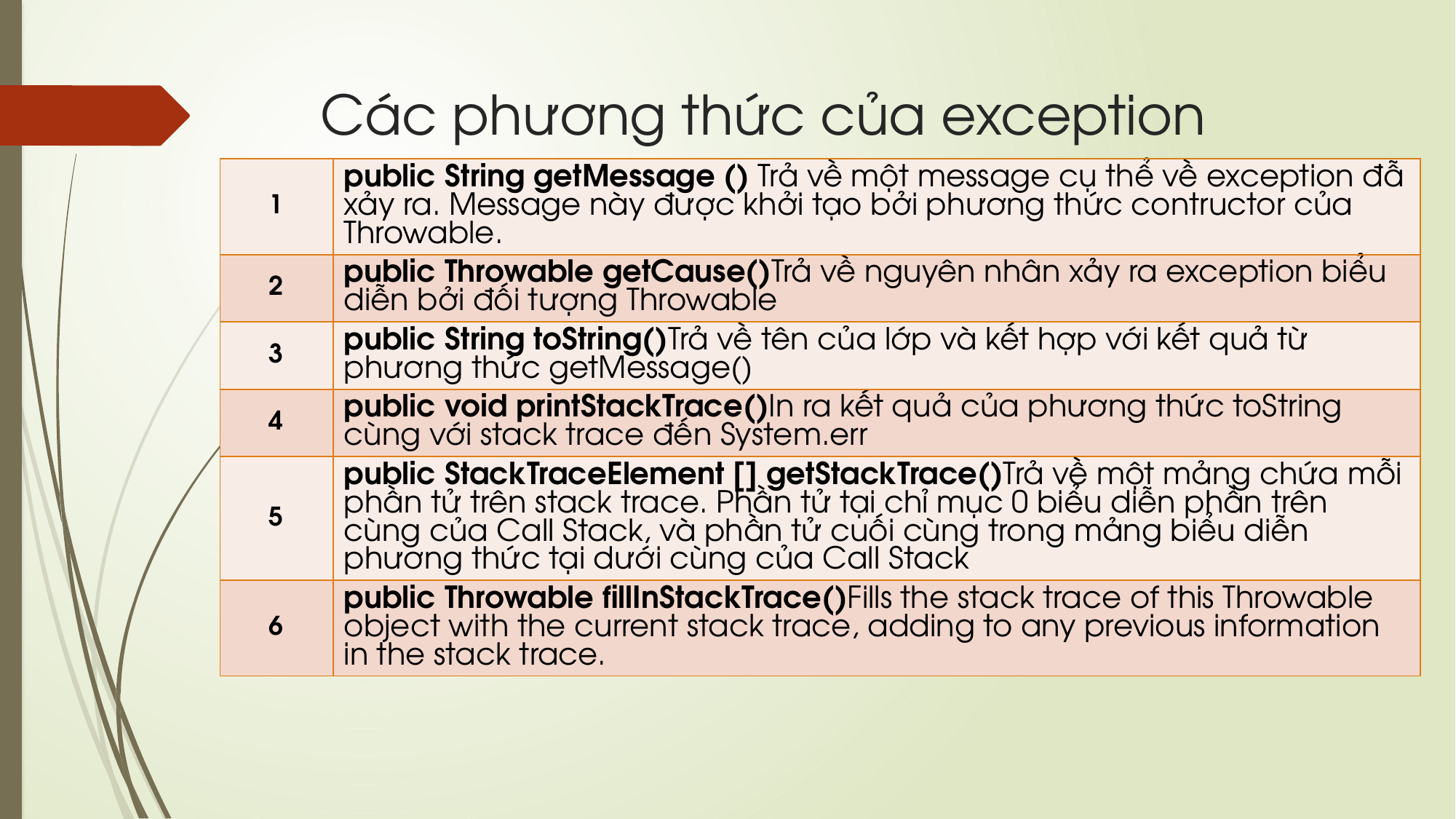

# Các phương thức của exception
| 1 | public String getMessage () Trả về một message cụ thể về exception đẫ xảy ra. Message này được khởi tạo bởi phương thức contructor của Throwable. |
| --- | --- |
| 2 | public Throwable getCause()Trả về nguyên nhân xảy ra exception biểu diễn bởi đối tượng Throwable |
| 3 | public String toString()Trả về tên của lớp và kết hợp với kết quả từ phương thức getMessage() |
| 4 | public void printStackTrace()In ra kết quả của phương thức toString cùng với stack trace đến System.err |
| 5 | public StackTraceElement [] getStackTrace()Trả về một mảng chứa mỗi phần tử trên stack trace. Phần tử tại chỉ mục 0 biểu diễn phần trên cùng của Call Stack, và phần tử cuối cùng trong mảng biểu diễn phương thức tại dưới cùng của Call Stack |
| 6 | public Throwable fillInStackTrace()Fills the stack trace of this Throwable object with the current stack trace, adding to any previous information in the stack trace. |